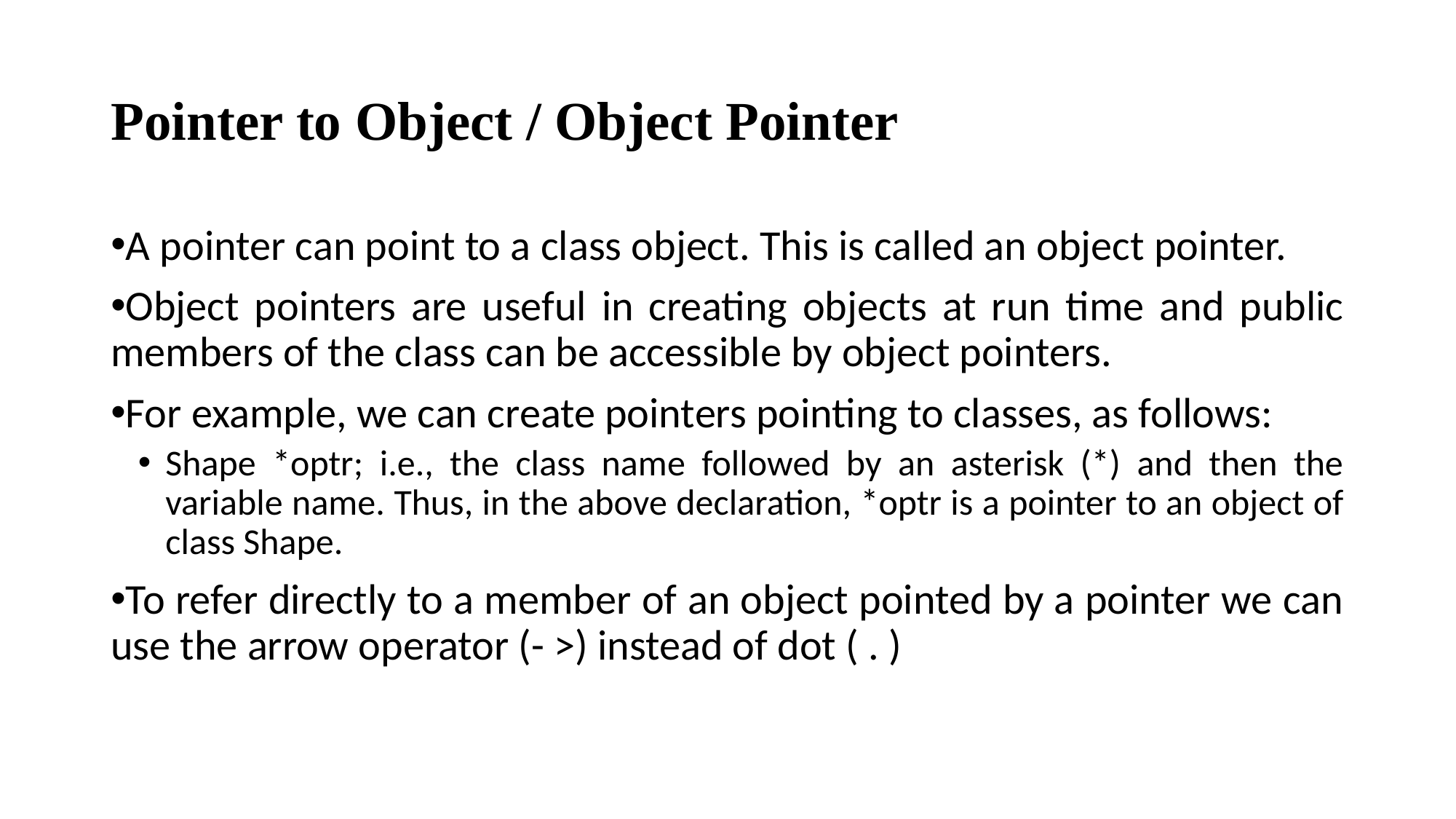

# Pointer to Object / Object Pointer
A pointer can point to a class object. This is called an object pointer.
Object pointers are useful in creating objects at run time and public members of the class can be accessible by object pointers.
For example, we can create pointers pointing to classes, as follows:
Shape *optr; i.e., the class name followed by an asterisk (*) and then the variable name. Thus, in the above declaration, *optr is a pointer to an object of class Shape.
To refer directly to a member of an object pointed by a pointer we can use the arrow operator (- >) instead of dot ( . )